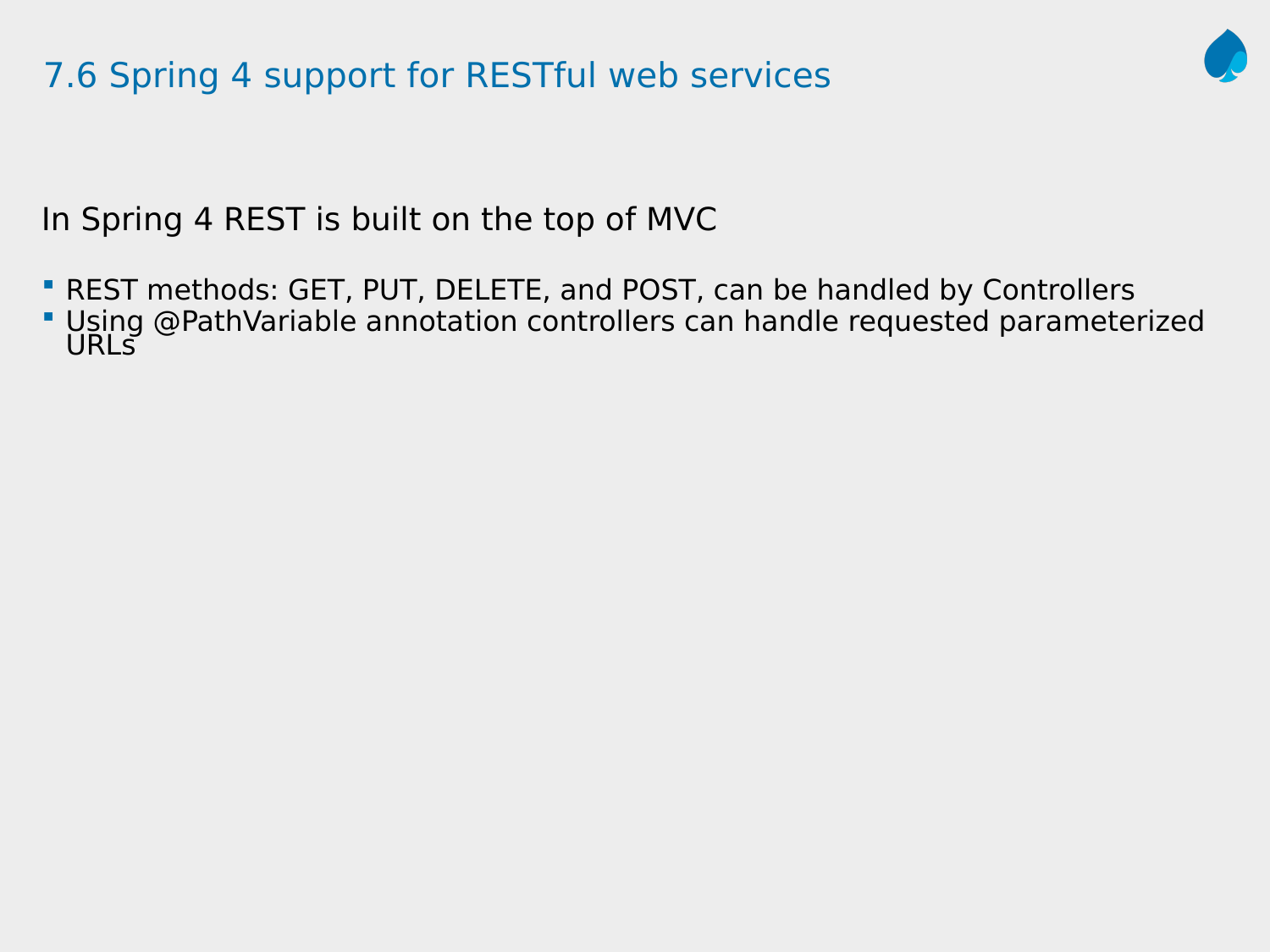

# 7.6 Spring 4 support for RESTful web services
In Spring 4 REST is built on the top of MVC

REST methods: GET, PUT, DELETE, and POST, can be handled by Controllers
Using @PathVariable annotation controllers can handle requested parameterized URLs